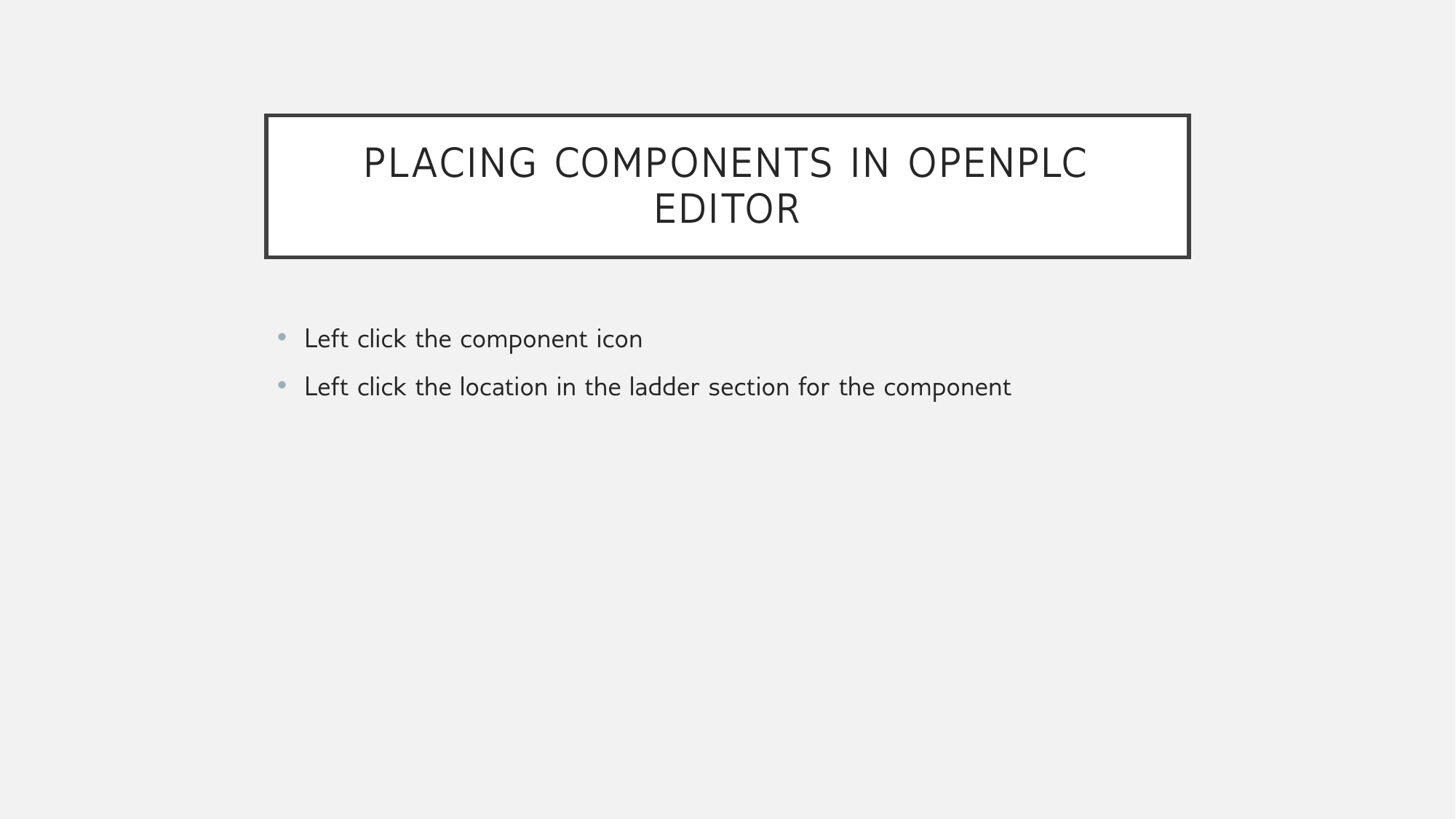

# Placing Components in OpenPLC Editor
Left click the component icon
Left click the location in the ladder section for the component